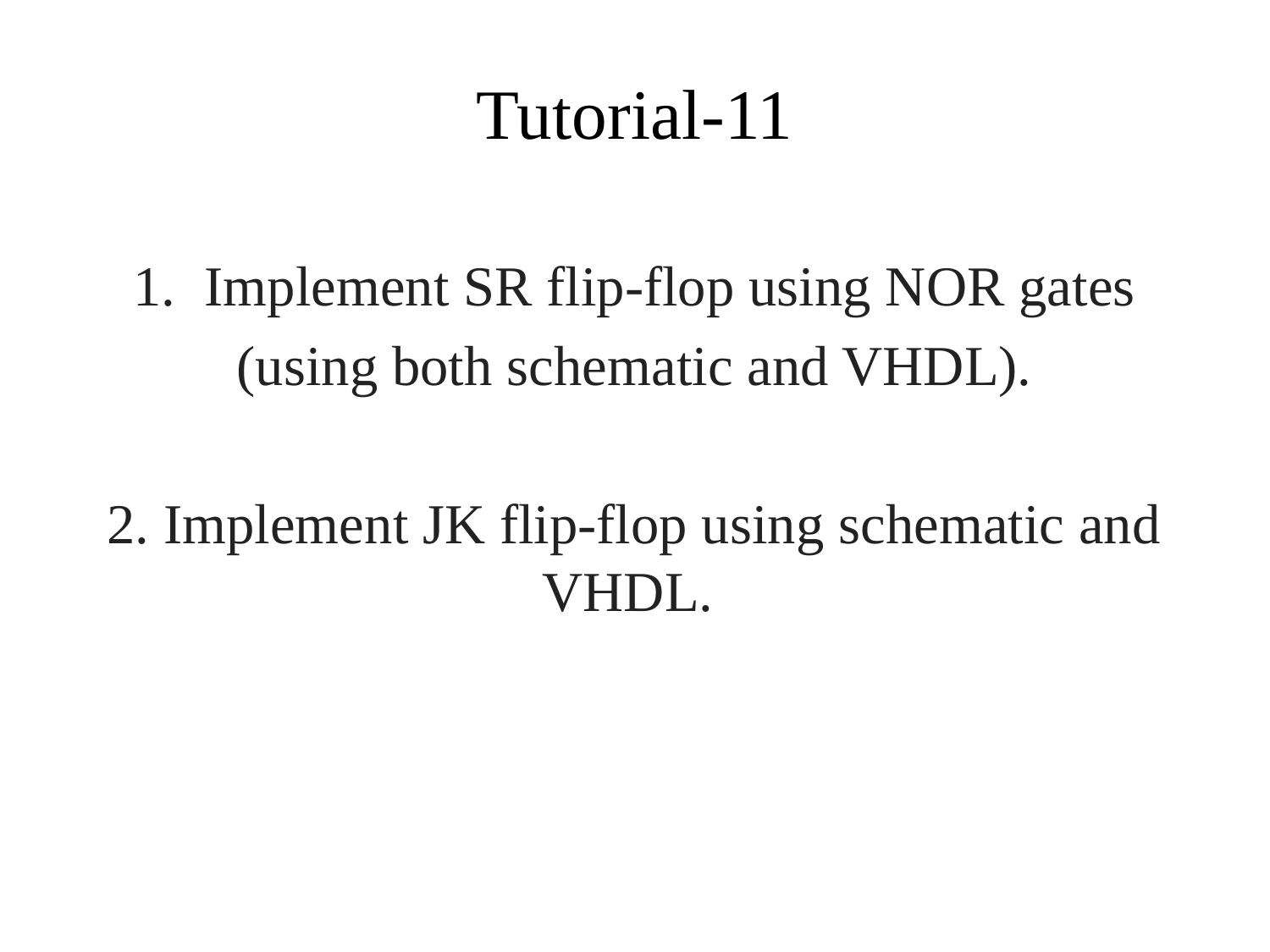

# Tutorial-11
Implement SR flip-flop using NOR gates
(using both schematic and VHDL).

2. Implement JK flip-flop using schematic and VHDL.